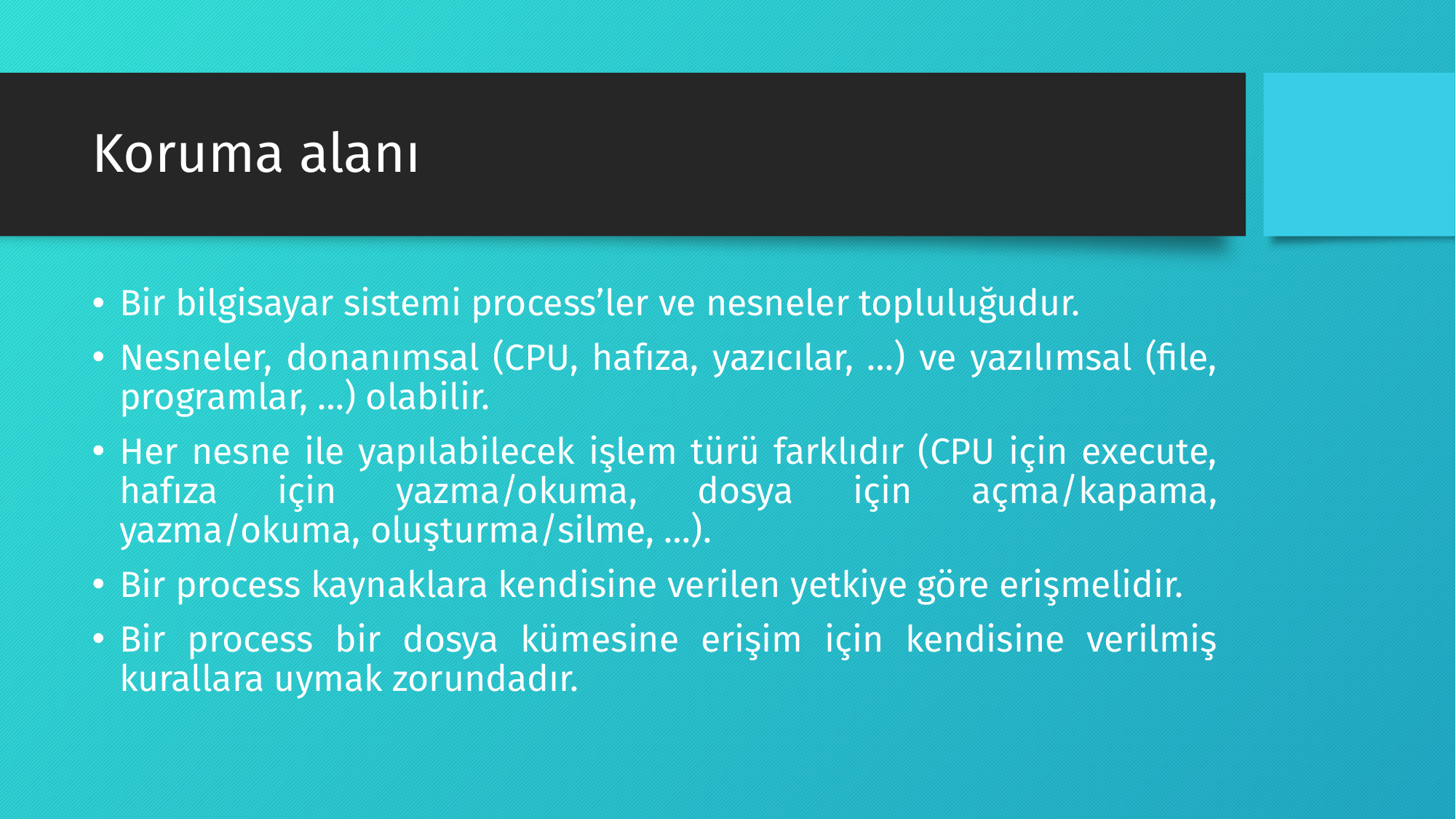

# Koruma alanı
Bir bilgisayar sistemi process’ler ve nesneler topluluğudur.
Nesneler, donanımsal (CPU, hafıza, yazıcılar, …) ve yazılımsal (file, programlar, …) olabilir.
Her nesne ile yapılabilecek işlem türü farklıdır (CPU için execute, hafıza için yazma/okuma, dosya için açma/kapama, yazma/okuma, oluşturma/silme, …).
Bir process kaynaklara kendisine verilen yetkiye göre erişmelidir.
Bir process bir dosya kümesine erişim için kendisine verilmiş kurallara uymak zorundadır.